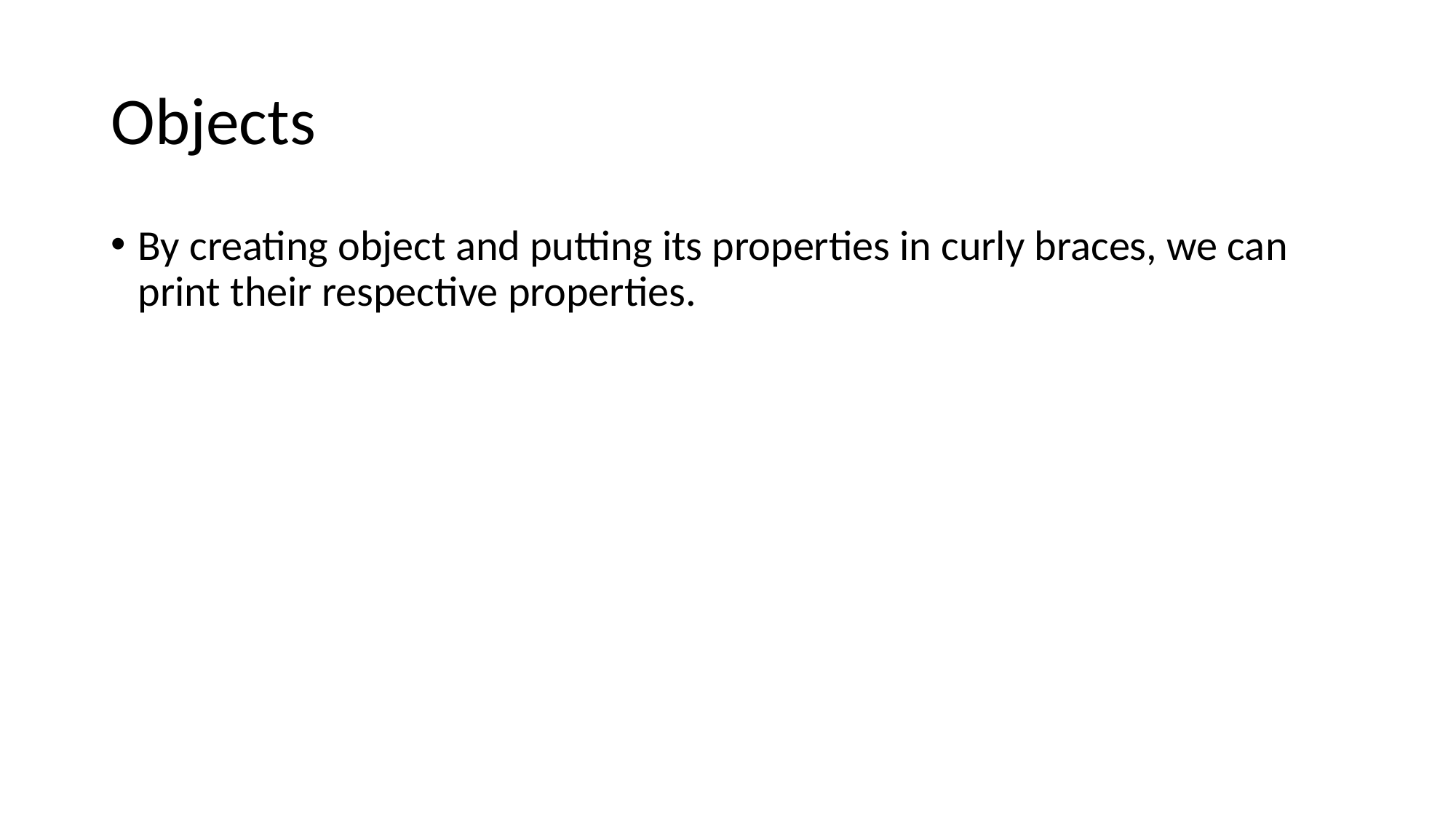

# Objects
By creating object and putting its properties in curly braces, we can print their respective properties.